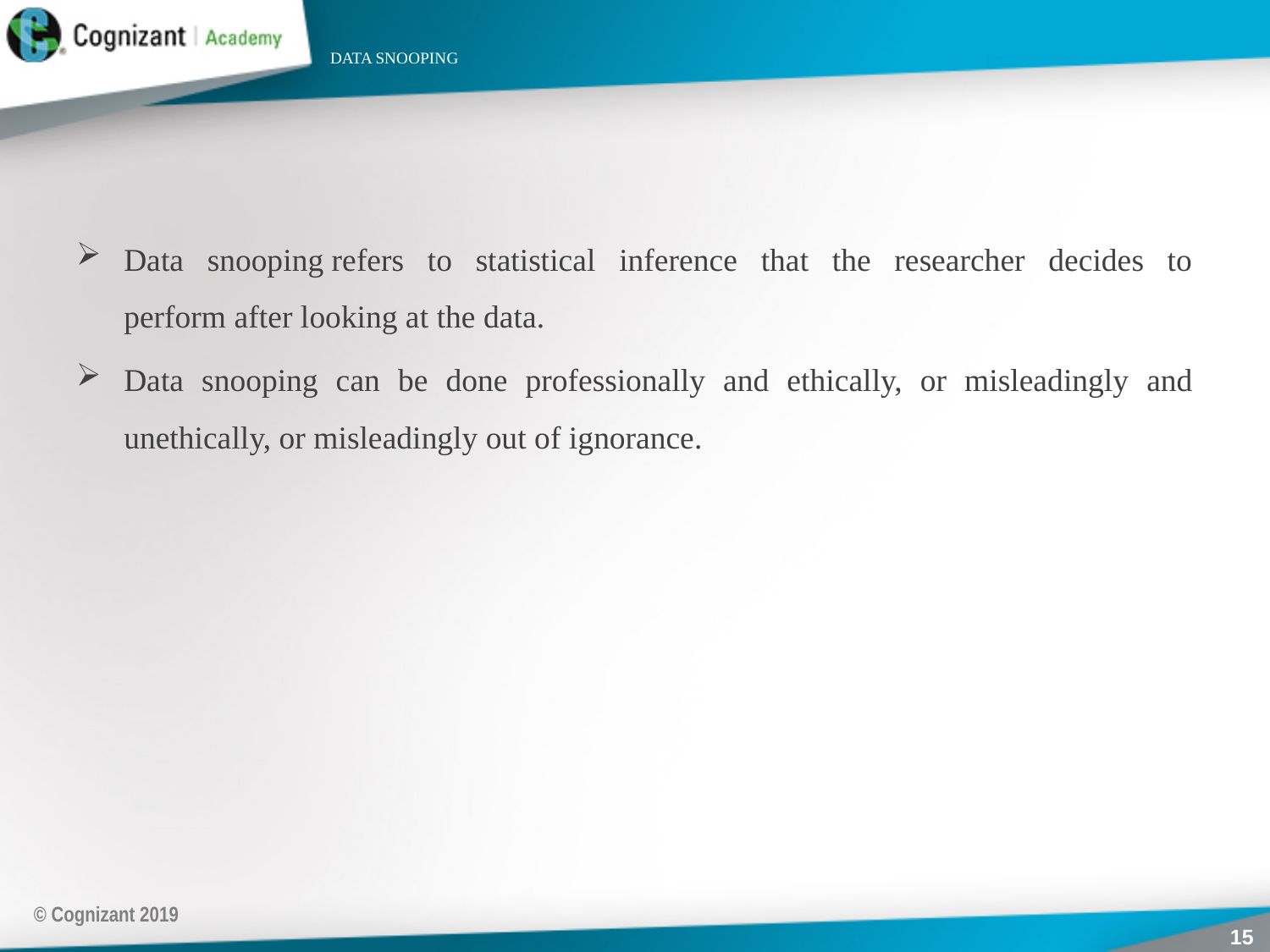

# DATA SNOOPING

Data snooping refers to statistical inference that the researcher decides to perform after looking at the data.
Data snooping can be done professionally and ethically, or misleadingly and unethically, or misleadingly out of ignorance.

© Cognizant 2019
15